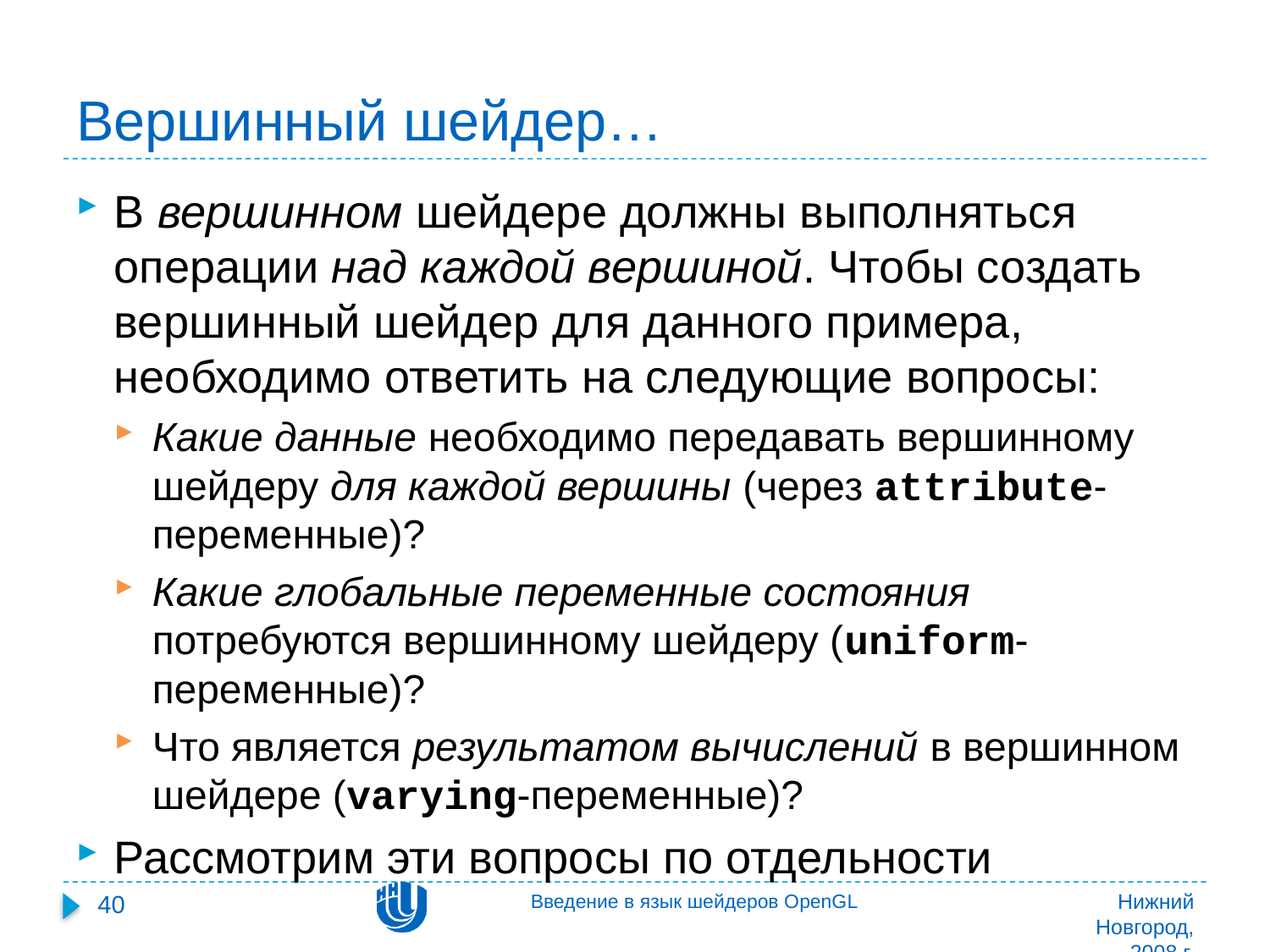

# Вершинный шейдер…
В вершинном шейдере должны выполняться операции над каждой вершиной. Чтобы создать вершинный шейдер для данного примера, необходимо ответить на следующие вопросы:
Какие данные необходимо передавать вершинному шейдеру для каждой вершины (через attribute-переменные)?
Какие глобальные переменные состояния потребуются вершинному шейдеру (uniform-переменные)?
Что является результатом вычислений в вершинном шейдере (varying-переменные)?
Рассмотрим эти вопросы по отдельности
40
Введение в язык шейдеров OpenGL
Нижний Новгород, 2008 г.